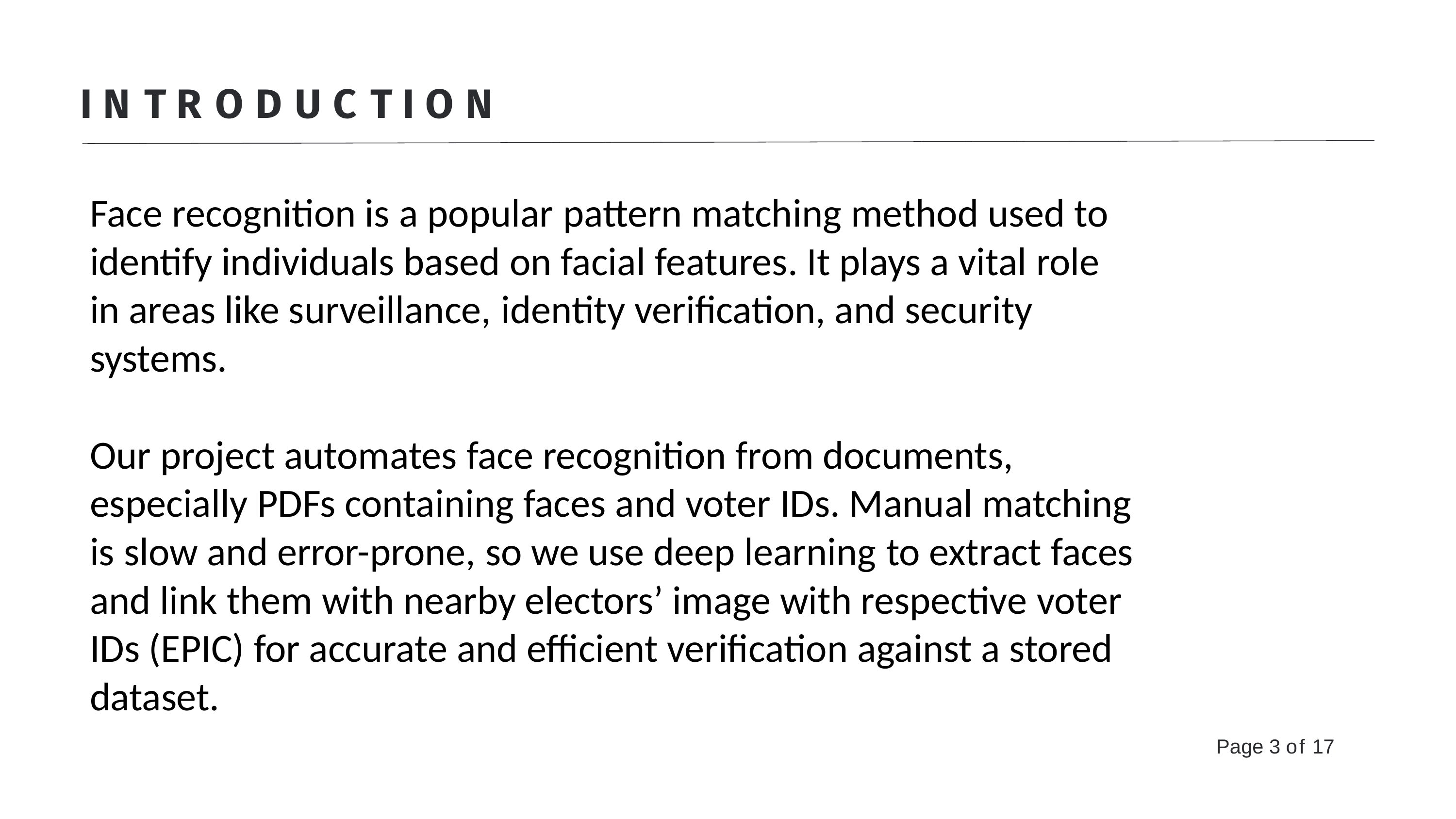

# I N T R O D U C T I O N

Face recognition is a popular pattern matching method used to identify individuals based on facial features. It plays a vital role in areas like surveillance, identity verification, and security systems.
Our project automates face recognition from documents, especially PDFs containing faces and voter IDs. Manual matching is slow and error-prone, so we use deep learning to extract faces and link them with nearby electors’ image with respective voter IDs (EPIC) for accurate and efficient verification against a stored dataset.
Page 3 of 17